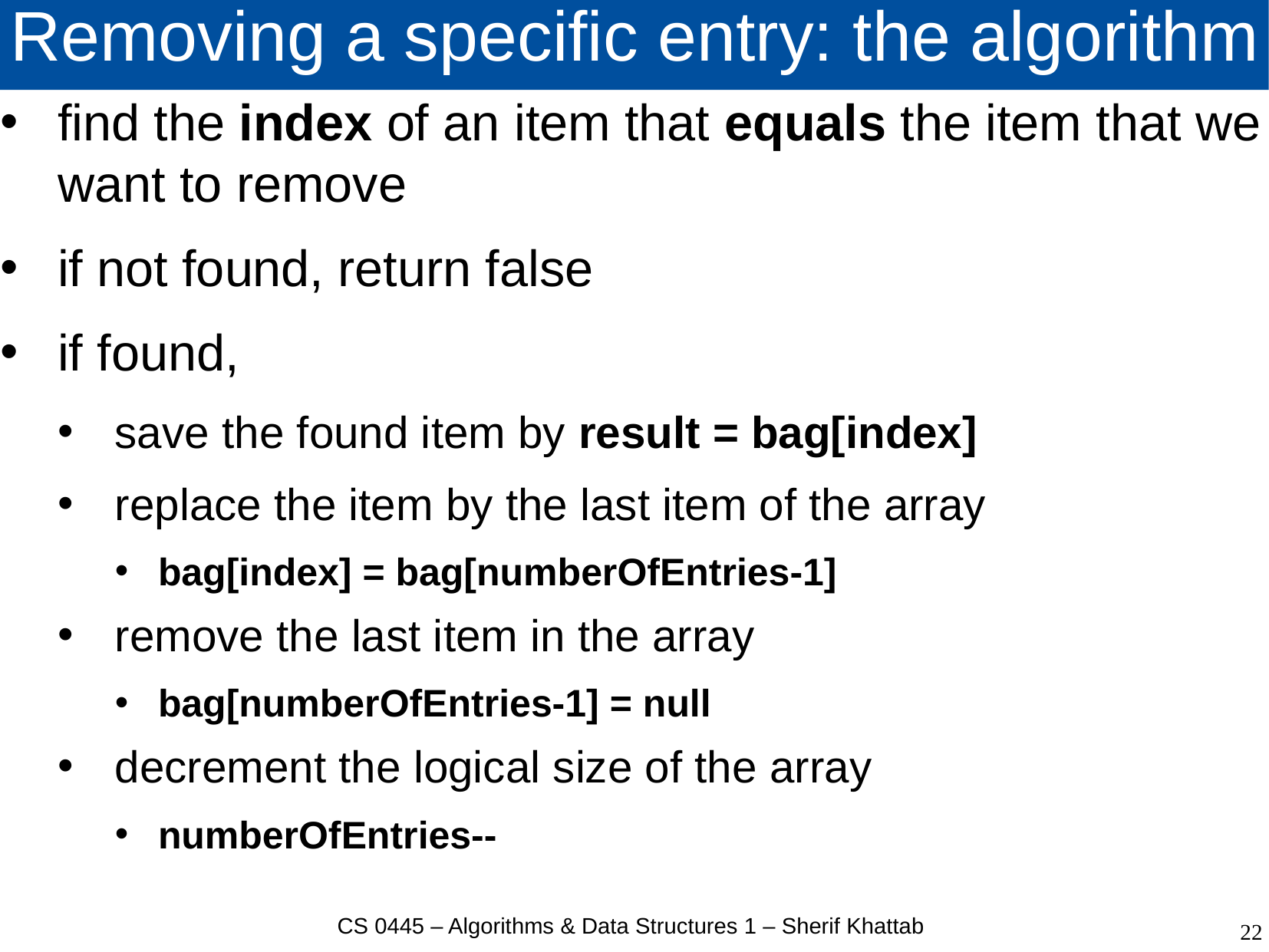

# Removing a specific entry: the algorithm
find the index of an item that equals the item that we want to remove
if not found, return false
if found,
save the found item by result = bag[index]
replace the item by the last item of the array
bag[index] = bag[numberOfEntries-1]
remove the last item in the array
bag[numberOfEntries-1] = null
decrement the logical size of the array
numberOfEntries--
CS 0445 – Algorithms & Data Structures 1 – Sherif Khattab
22